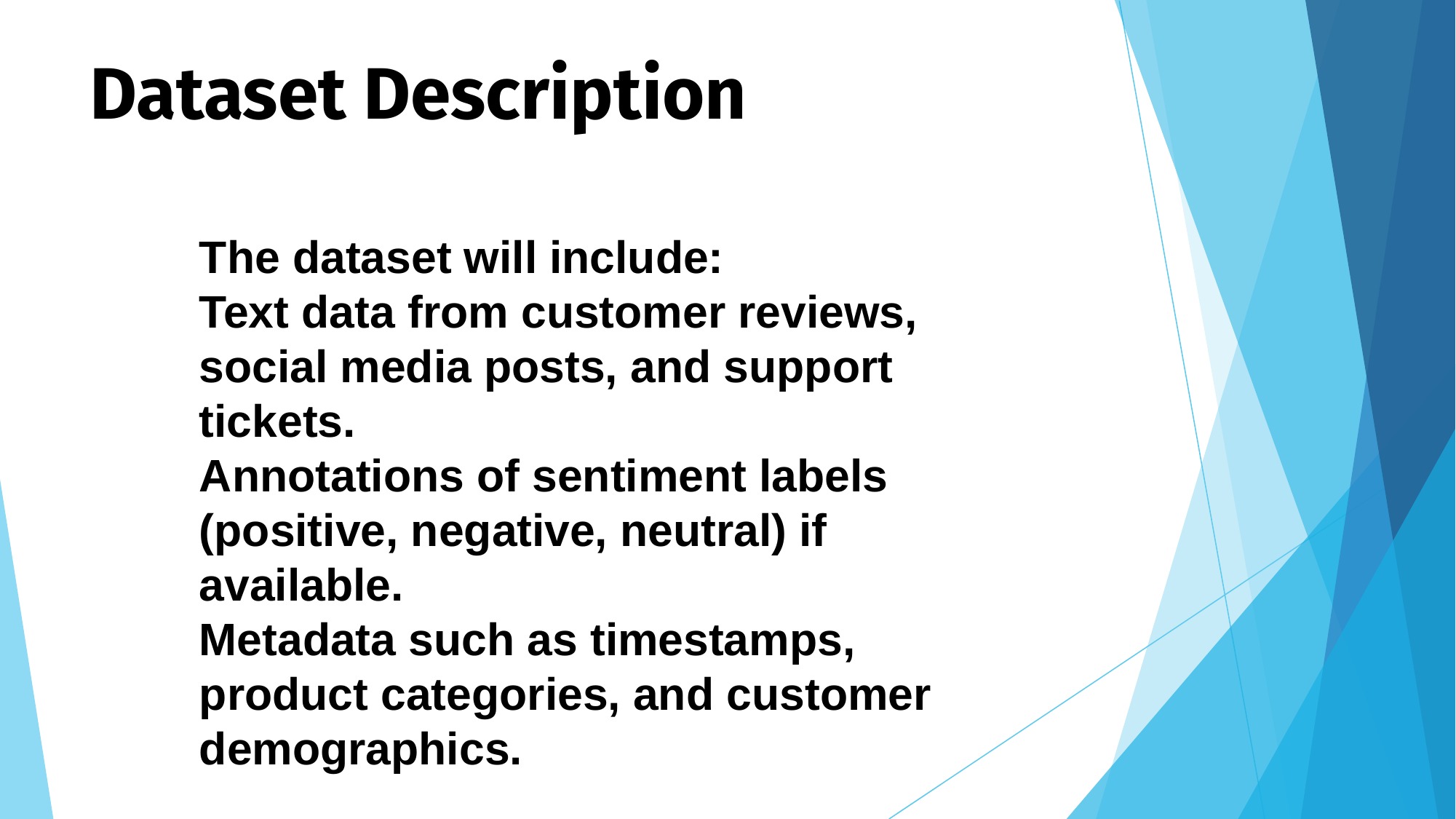

# Dataset Description
The dataset will include:
Text data from customer reviews, social media posts, and support tickets.
Annotations of sentiment labels (positive, negative, neutral) if available.
Metadata such as timestamps, product categories, and customer demographics.